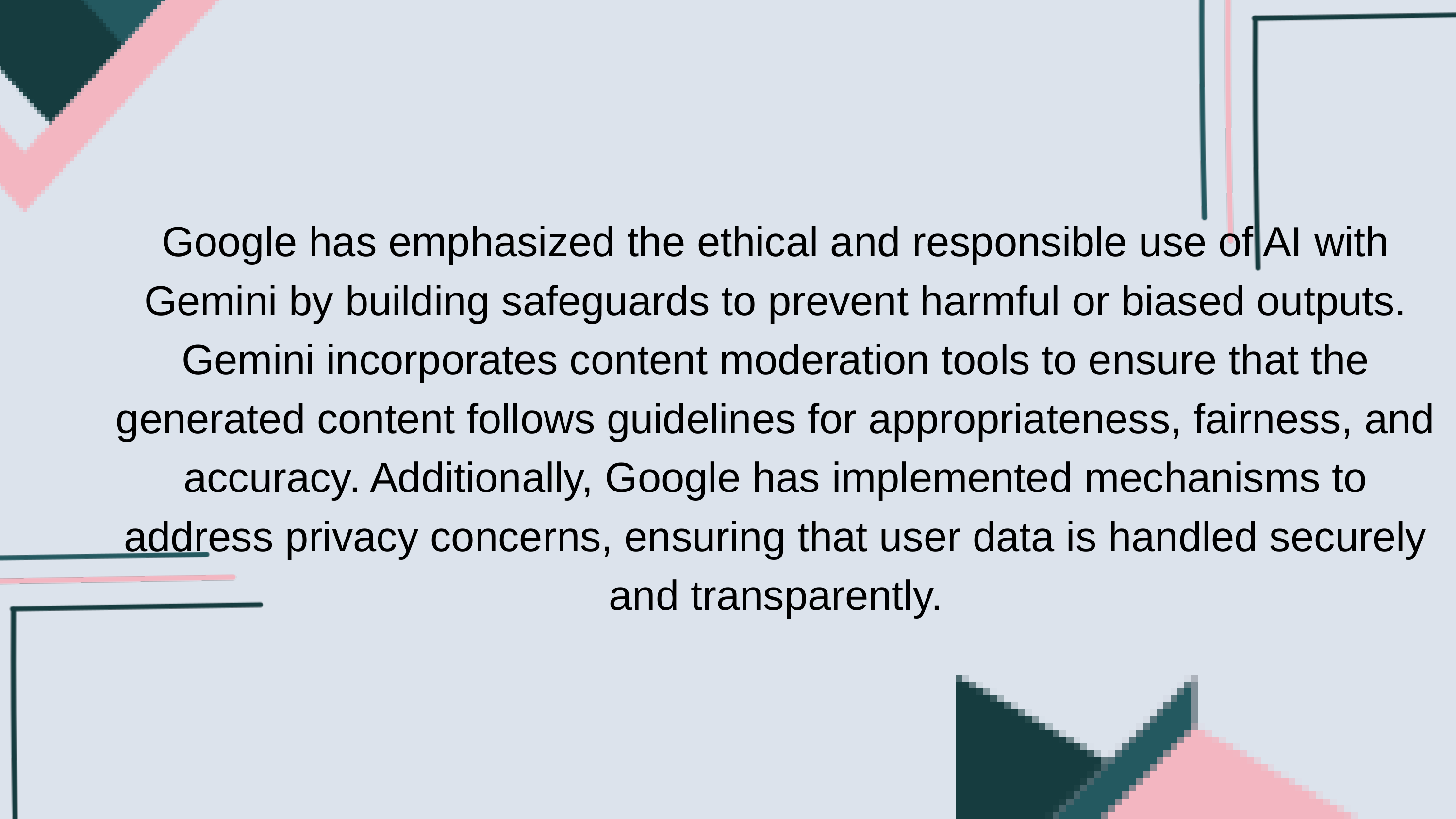

Google has emphasized the ethical and responsible use of AI with Gemini by building safeguards to prevent harmful or biased outputs. Gemini incorporates content moderation tools to ensure that the generated content follows guidelines for appropriateness, fairness, and accuracy. Additionally, Google has implemented mechanisms to address privacy concerns, ensuring that user data is handled securely and transparently.